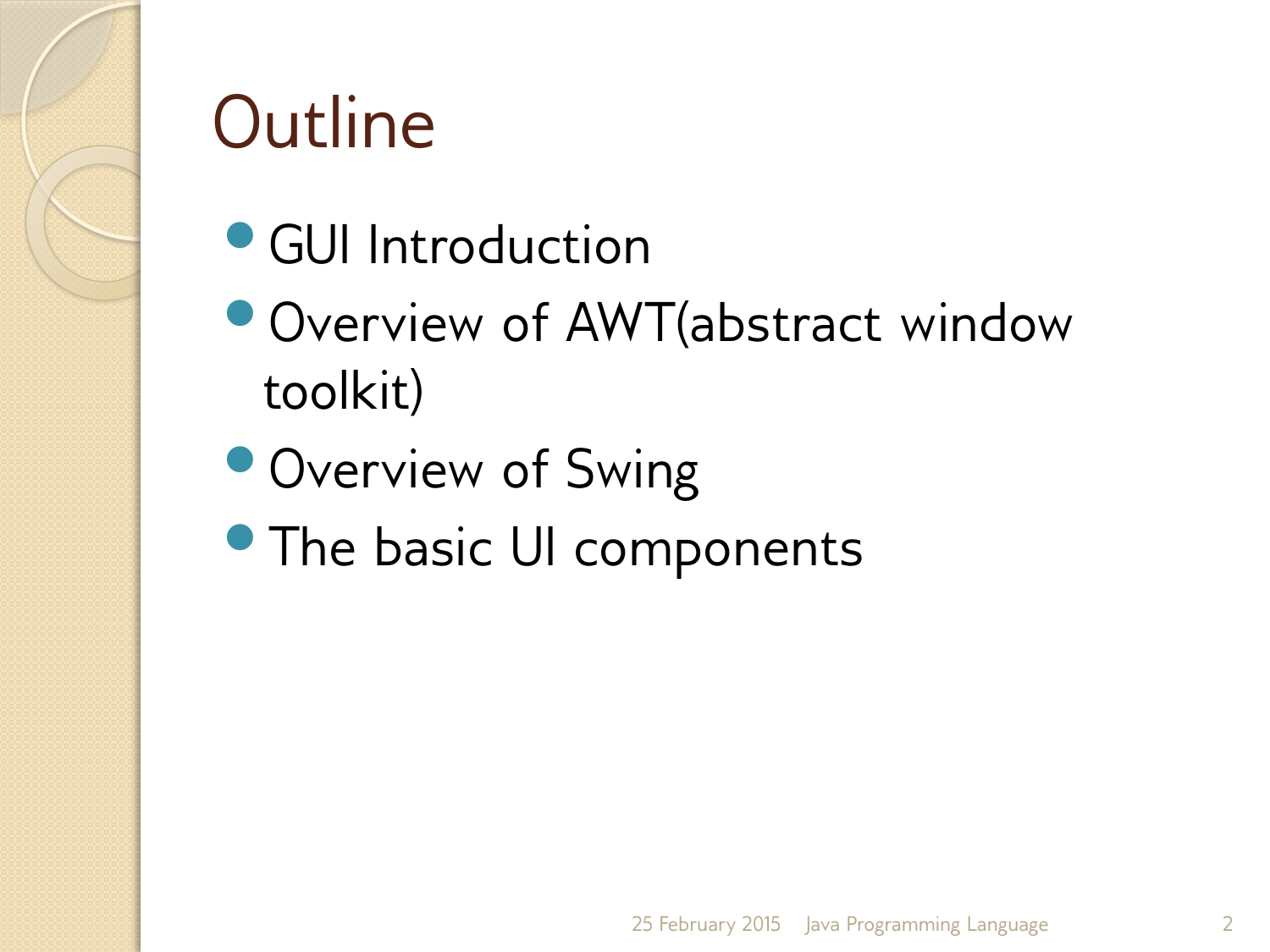

# Outline
GUI Introduction
Overview of AWT(abstract window toolkit)
Overview of Swing
The basic UI components
25 February 2015
Java Programming Language
2